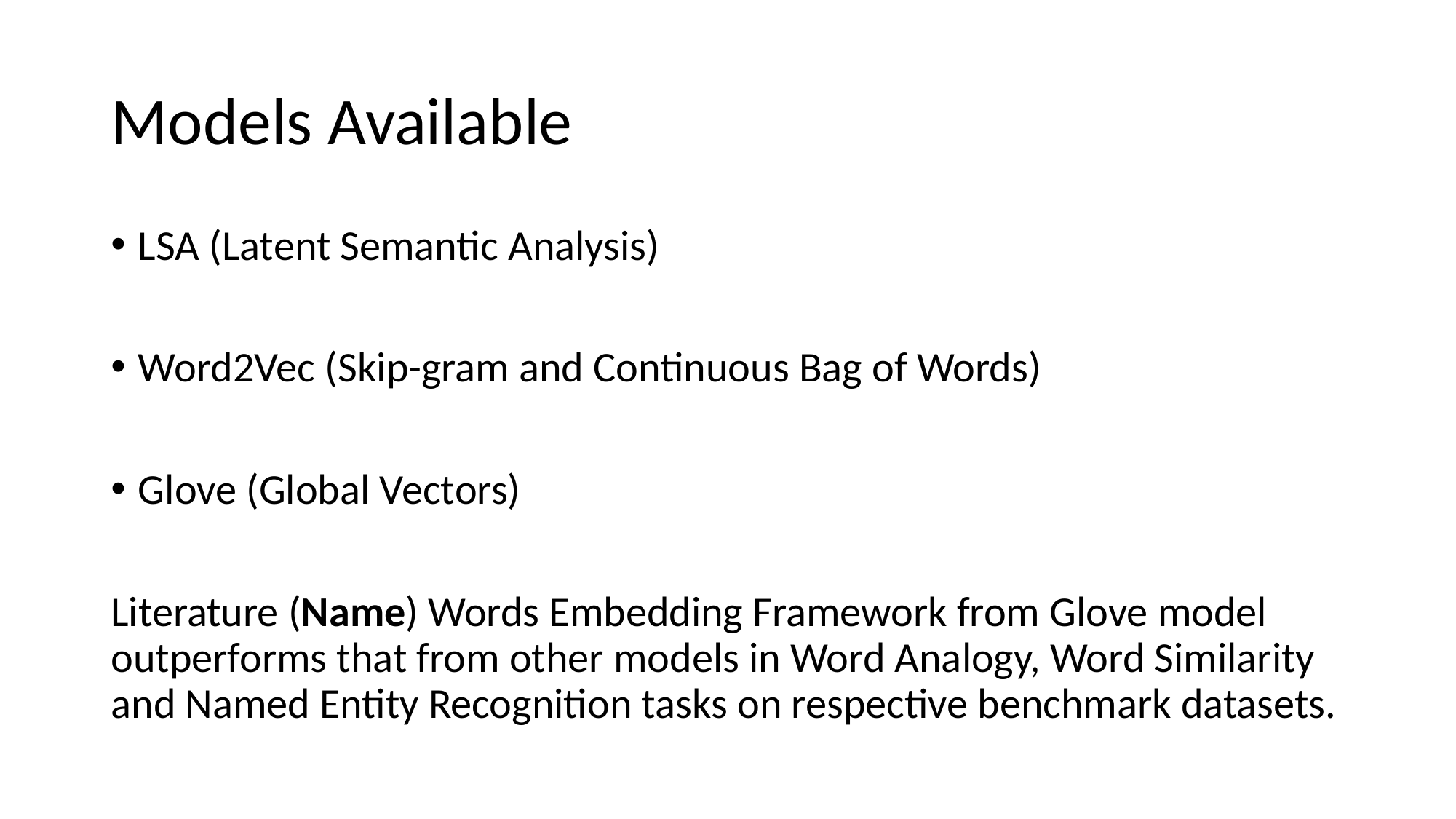

# Models Available
LSA (Latent Semantic Analysis)

Word2Vec (Skip-gram and Continuous Bag of Words)

Glove (Global Vectors)

Literature (Name) Words Embedding Framework from Glove model outperforms that from other models in Word Analogy, Word Similarity and Named Entity Recognition tasks on respective benchmark datasets.